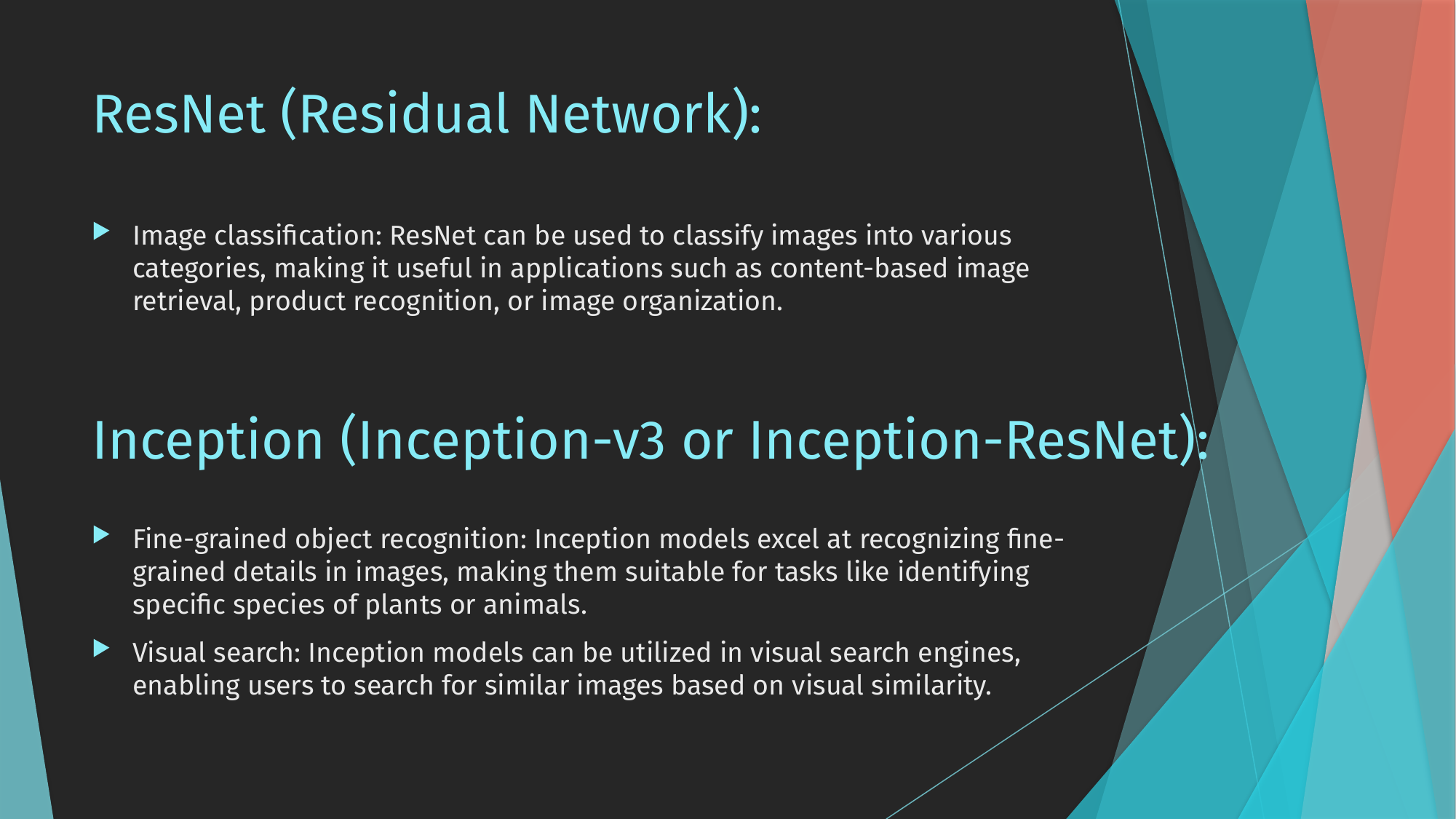

# ResNet (Residual Network):
Image classification: ResNet can be used to classify images into various categories, making it useful in applications such as content-based image retrieval, product recognition, or image organization.
Inception (Inception-v3 or Inception-ResNet):

Fine-grained object recognition: Inception models excel at recognizing fine-grained details in images, making them suitable for tasks like identifying specific species of plants or animals.
Visual search: Inception models can be utilized in visual search engines, enabling users to search for similar images based on visual similarity.